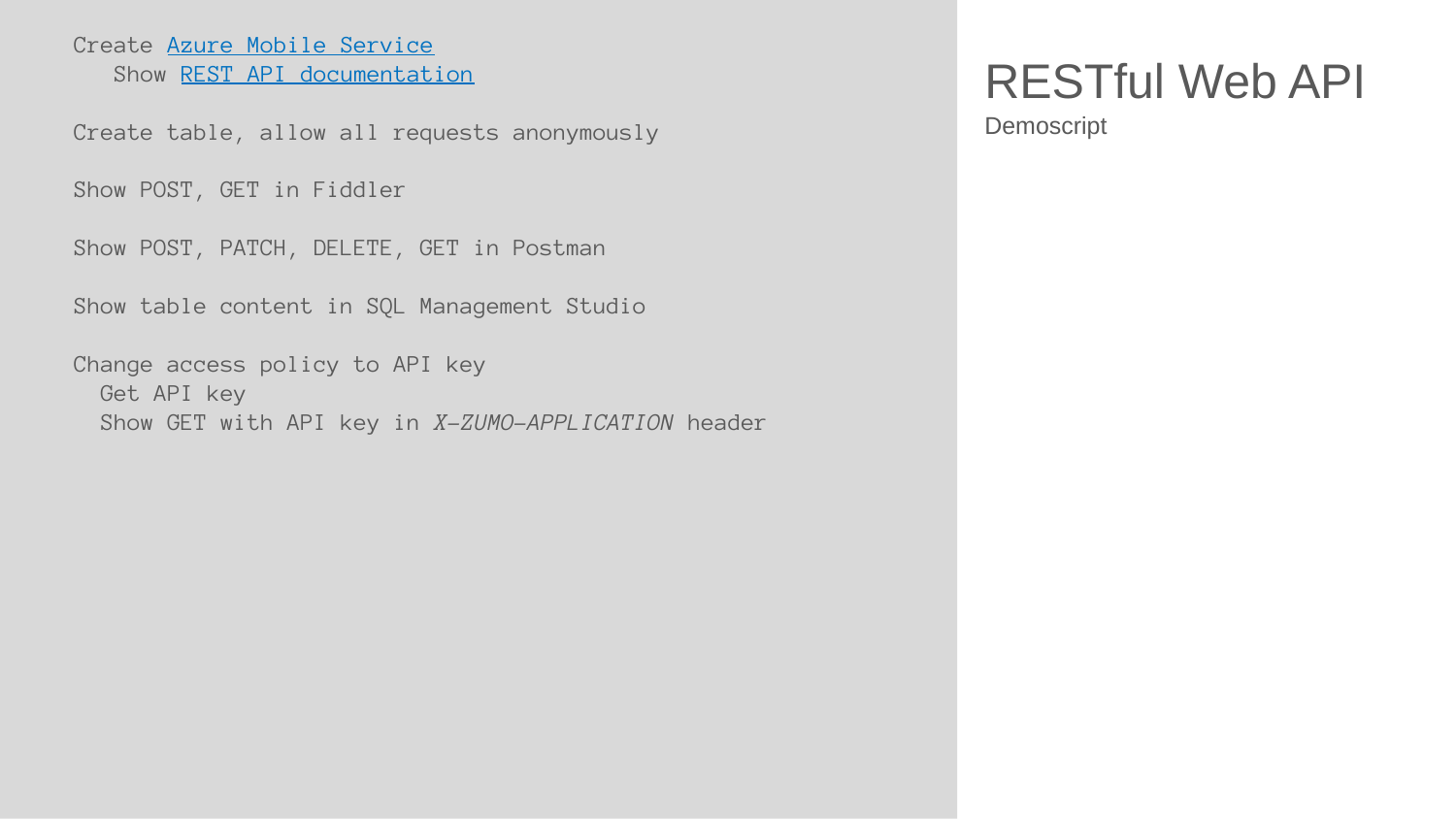

Create Azure Mobile Service
   Show REST API documentation

Create table, allow all requests anonymously

Show POST, GET in Fiddler

Show POST, PATCH, DELETE, GET in Postman

Show table content in SQL Management Studio

Change access policy to API key
  Get API key
  Show GET with API key in X-ZUMO-APPLICATION header

# RESTful Web API
Demoscript